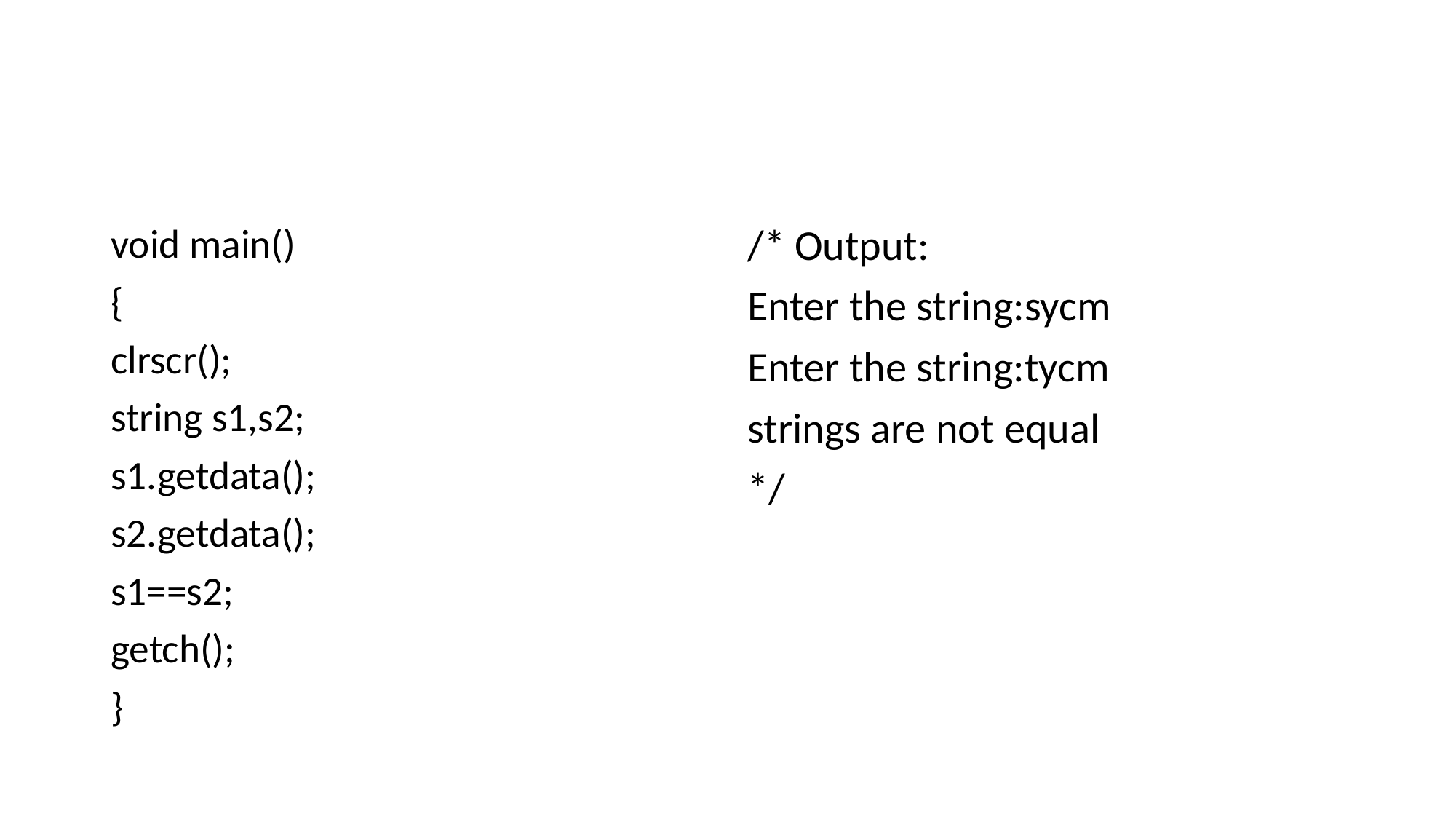

#
void main()
{
clrscr();
string s1,s2;
s1.getdata();
s2.getdata();
s1==s2;
getch();
}
/* Output:
Enter the string:sycm
Enter the string:tycm
strings are not equal
*/